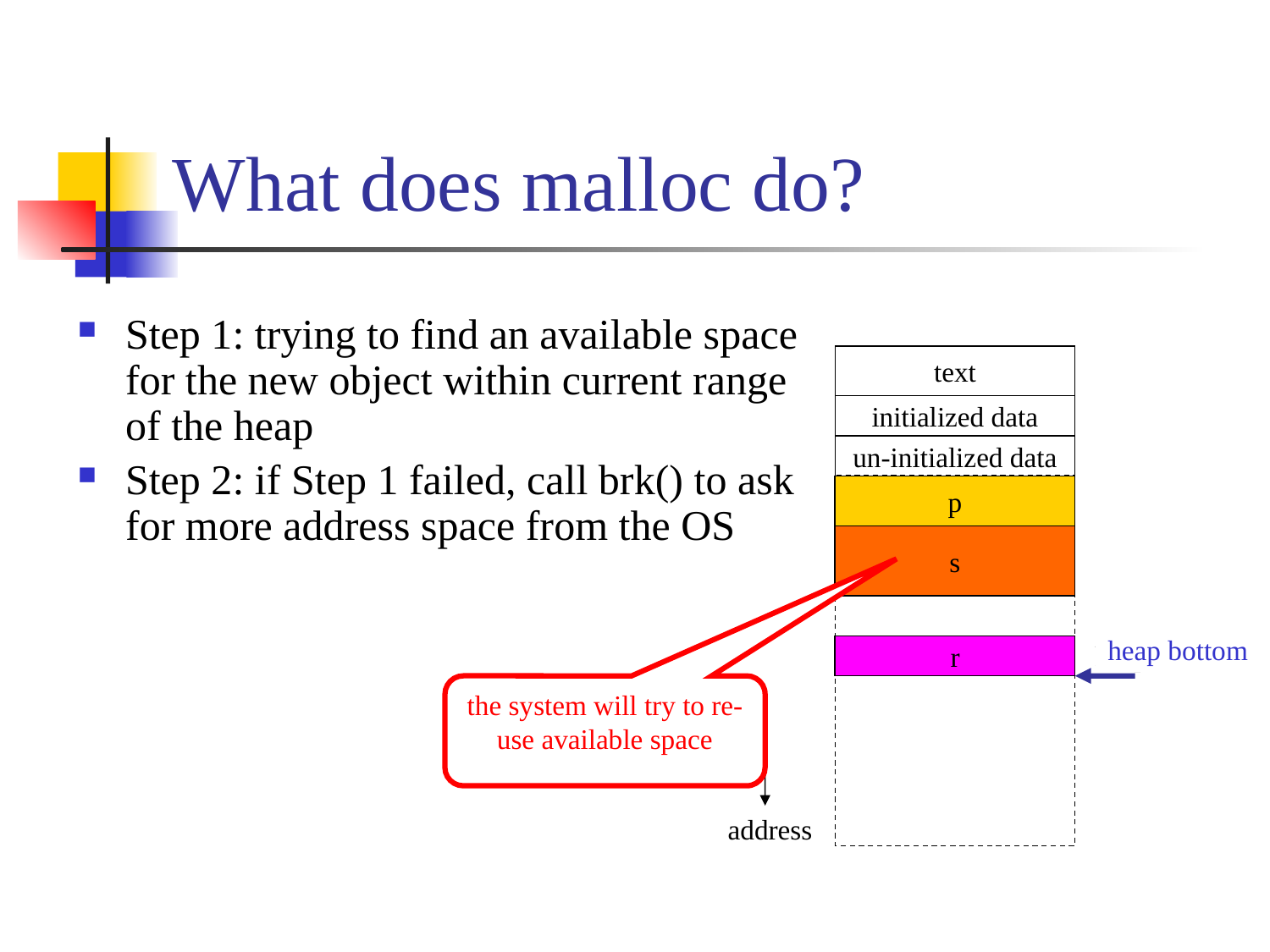

# What does malloc do?
Step 1: trying to find an available space for the new object within current range of the heap
Step 2: if Step 1 failed, call brk() to ask for more address space from the OS
text
initialized data
un-initialized data

heap

address
p
s
heap bottom

r
the system will try to re-use available space